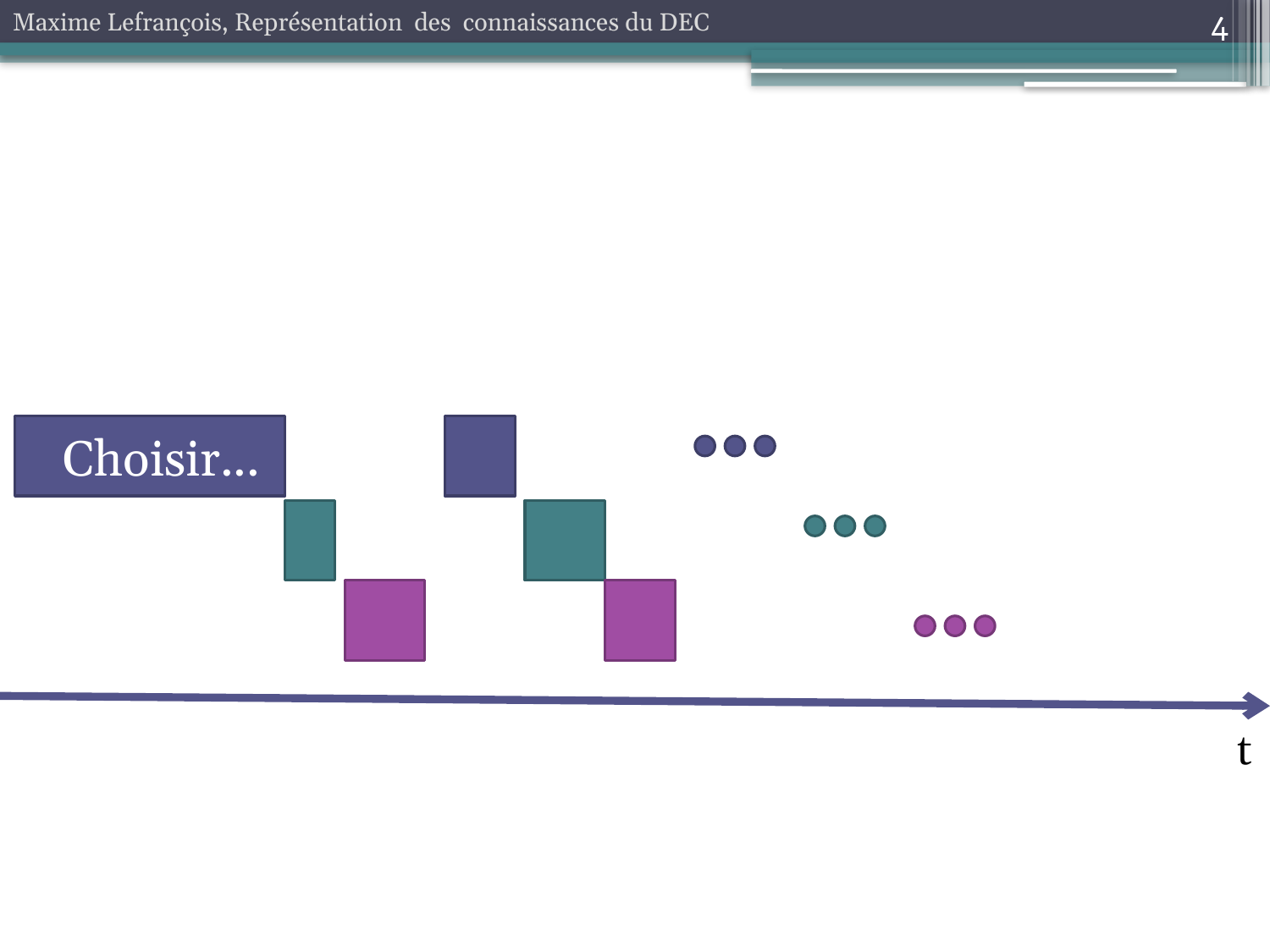

Maxime Lefrançois, Représentation  des  connaissances du DEC
4
#
   Choisir...

t